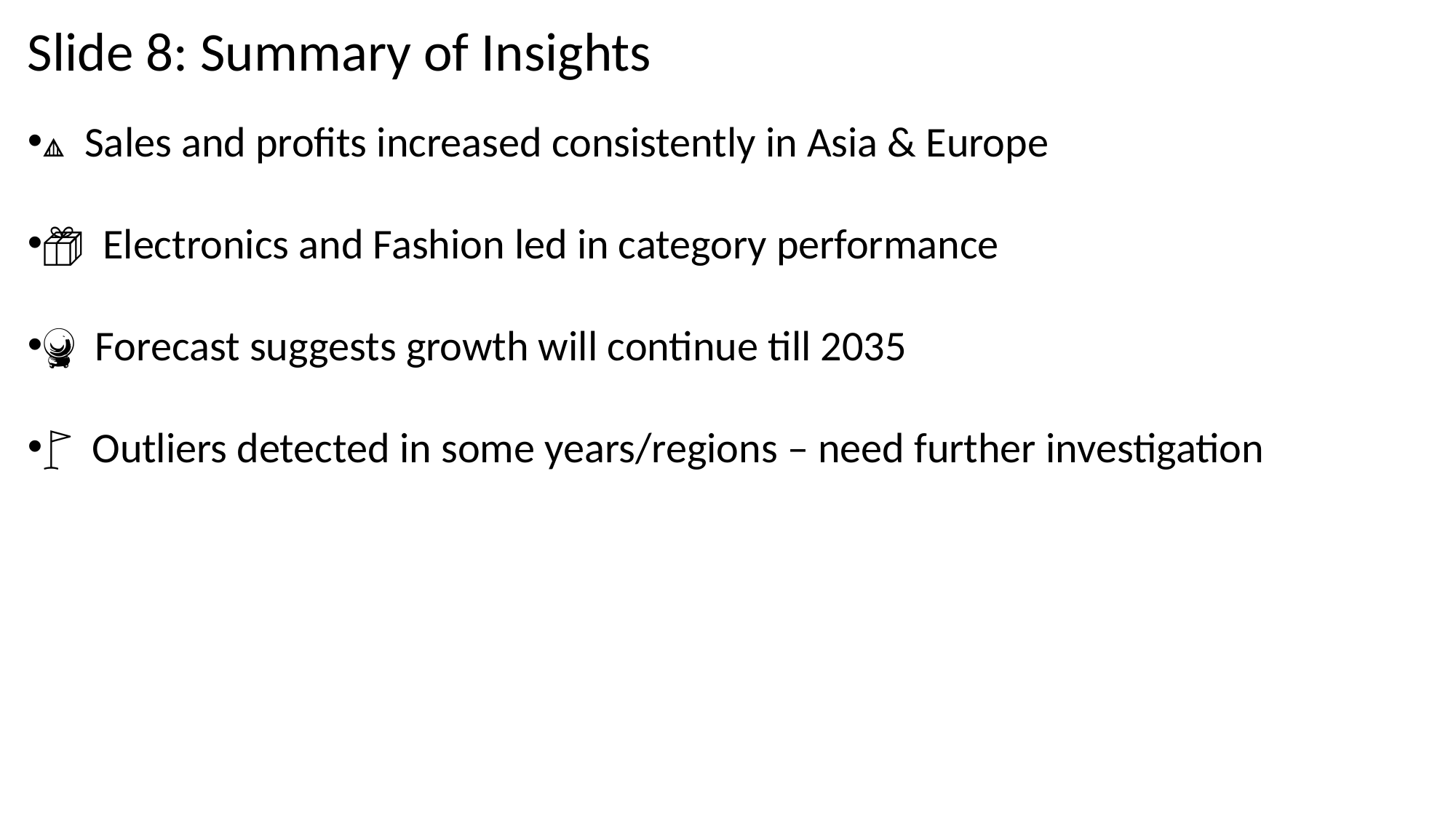

Slide 8: Summary of Insights
🔼  Sales and profits increased consistently in Asia & Europe

📦  Electronics and Fashion led in category performance

🔮  Forecast suggests growth will continue till 2035

🚩  Outliers detected in some years/regions – need further investigation